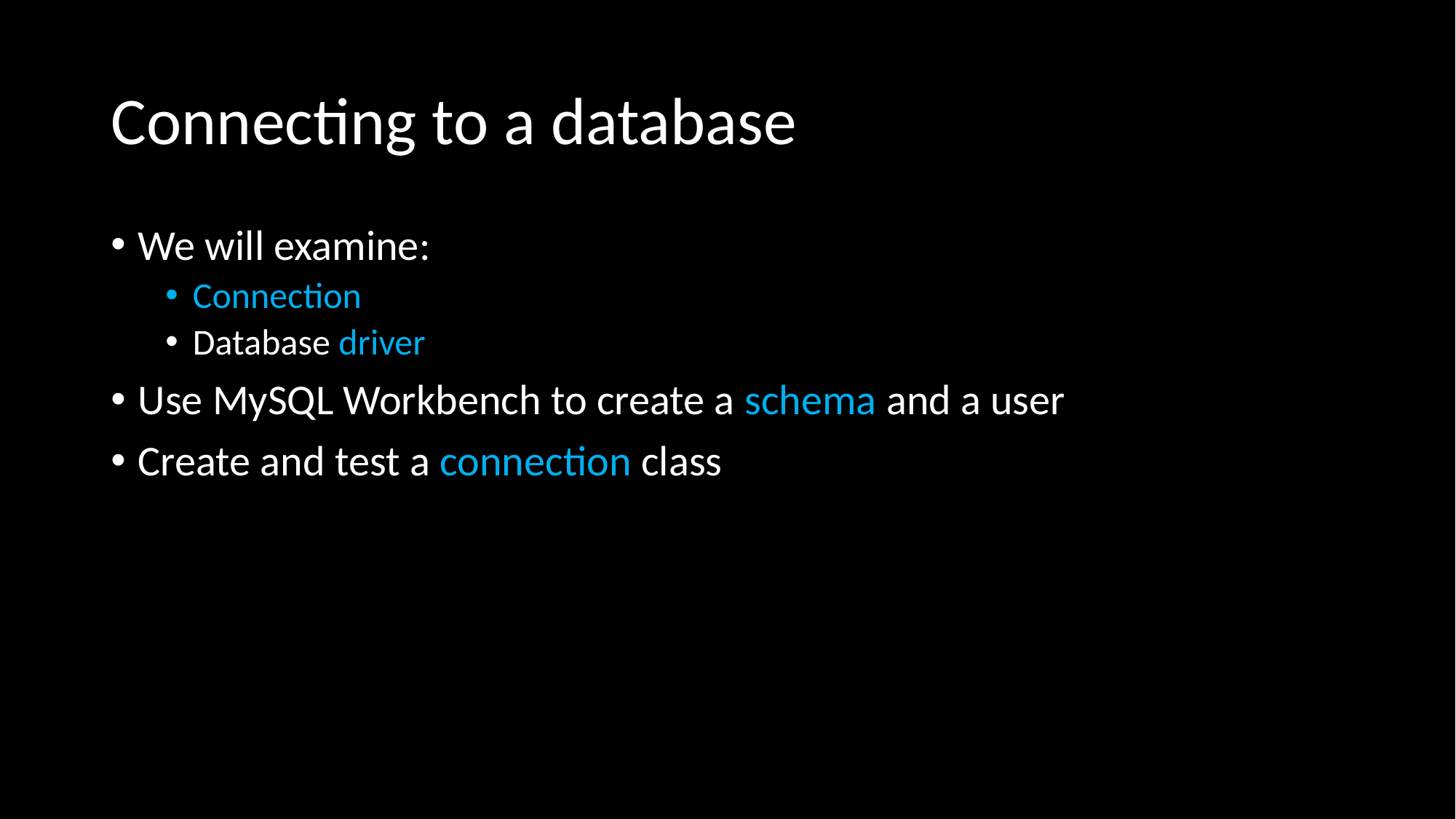

# Connecting to a database
We will examine:
Connection
Database driver
Use MySQL Workbench to create a schema and a user
Create and test a connection class